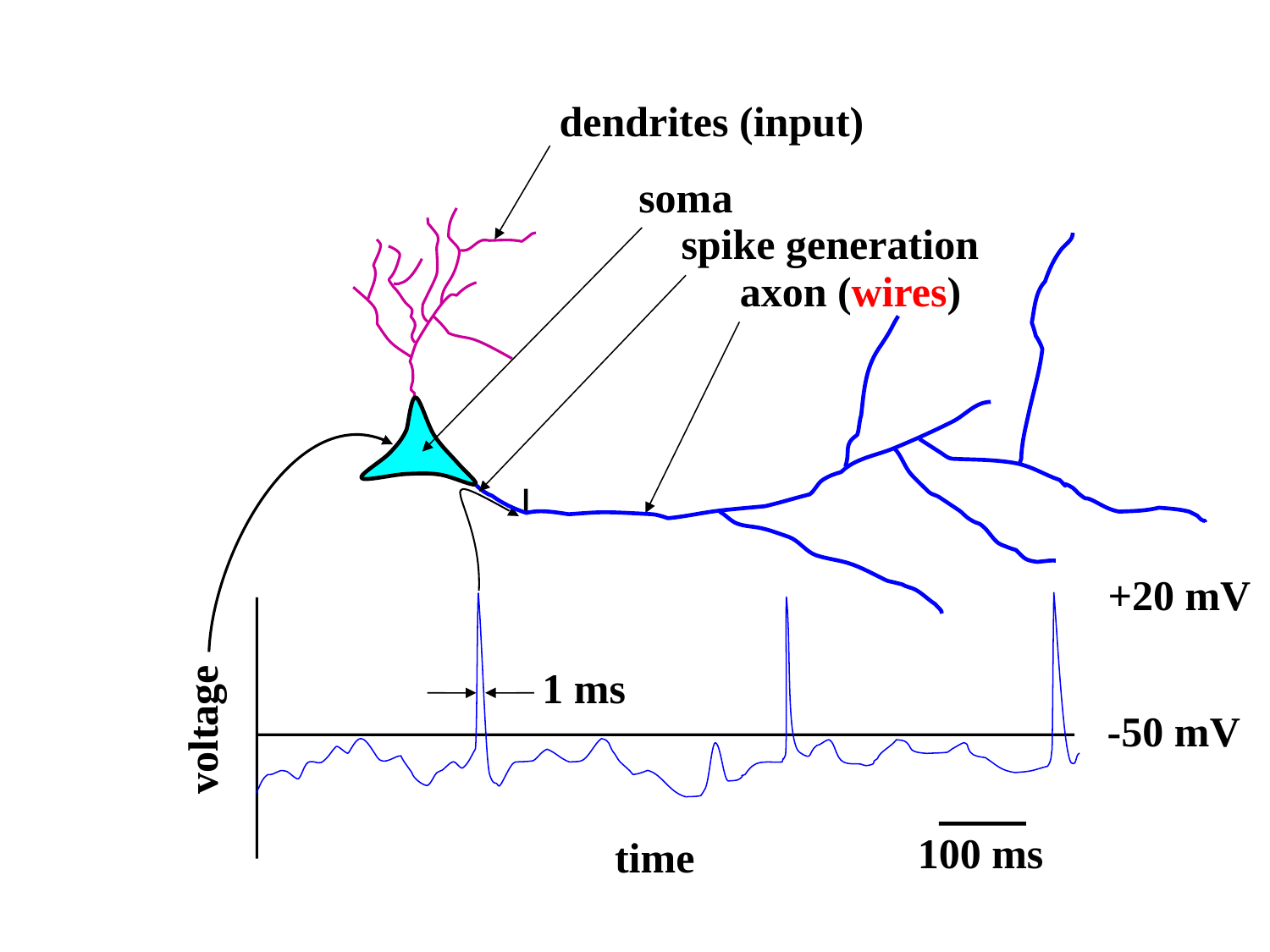

dendrites (input)

soma

spike generation

axon (wires)

+20 mV

1 ms

voltage
-50 mV

100 ms

time